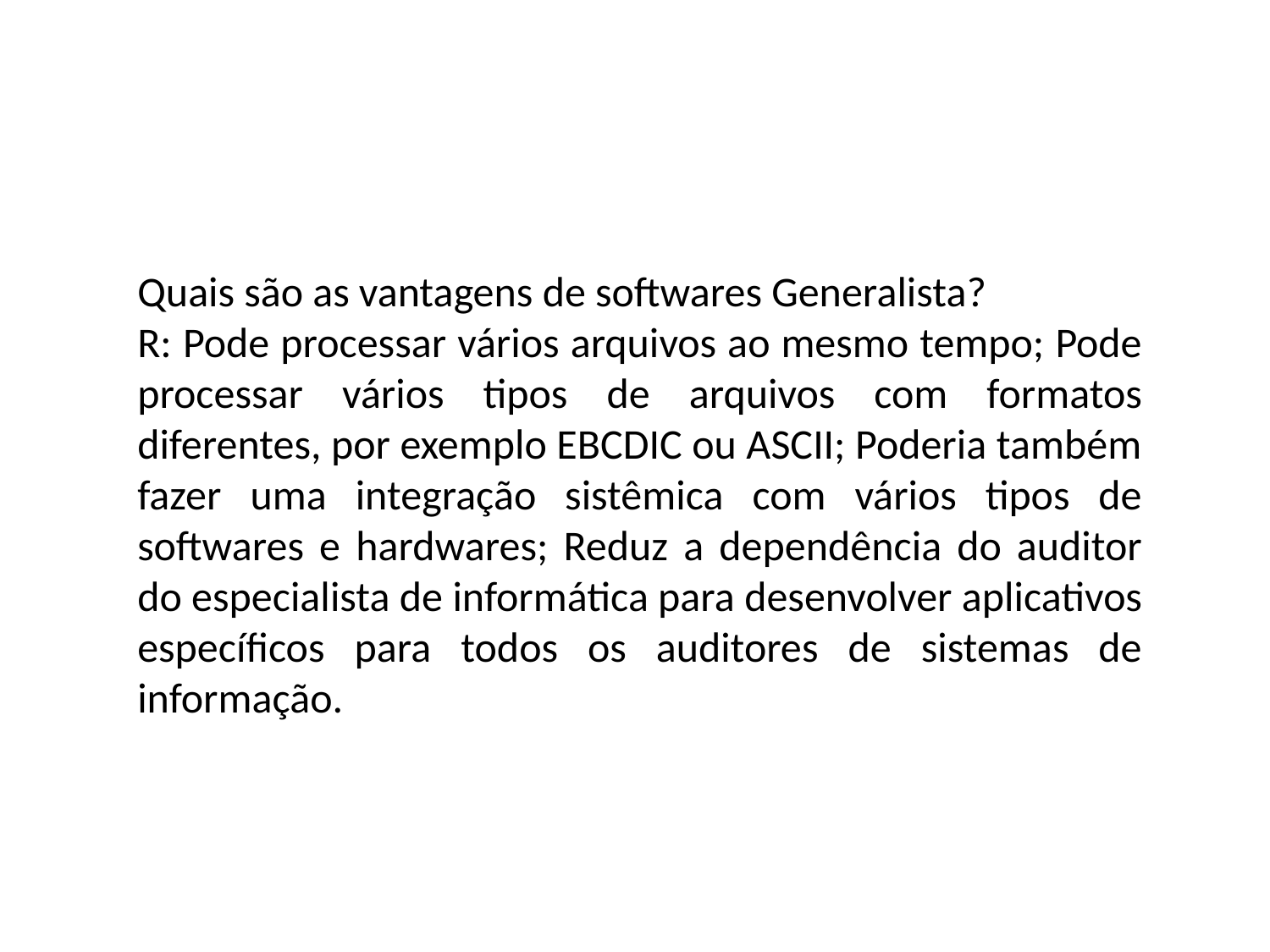

Quais são as vantagens de softwares Generalista?
R: Pode processar vários arquivos ao mesmo tempo; Pode processar vários tipos de arquivos com formatos diferentes, por exemplo EBCDIC ou ASCII; Poderia também fazer uma integração sistêmica com vários tipos de softwares e hardwares; Reduz a dependência do auditor do especialista de informática para desenvolver aplicativos específicos para todos os auditores de sistemas de informação.